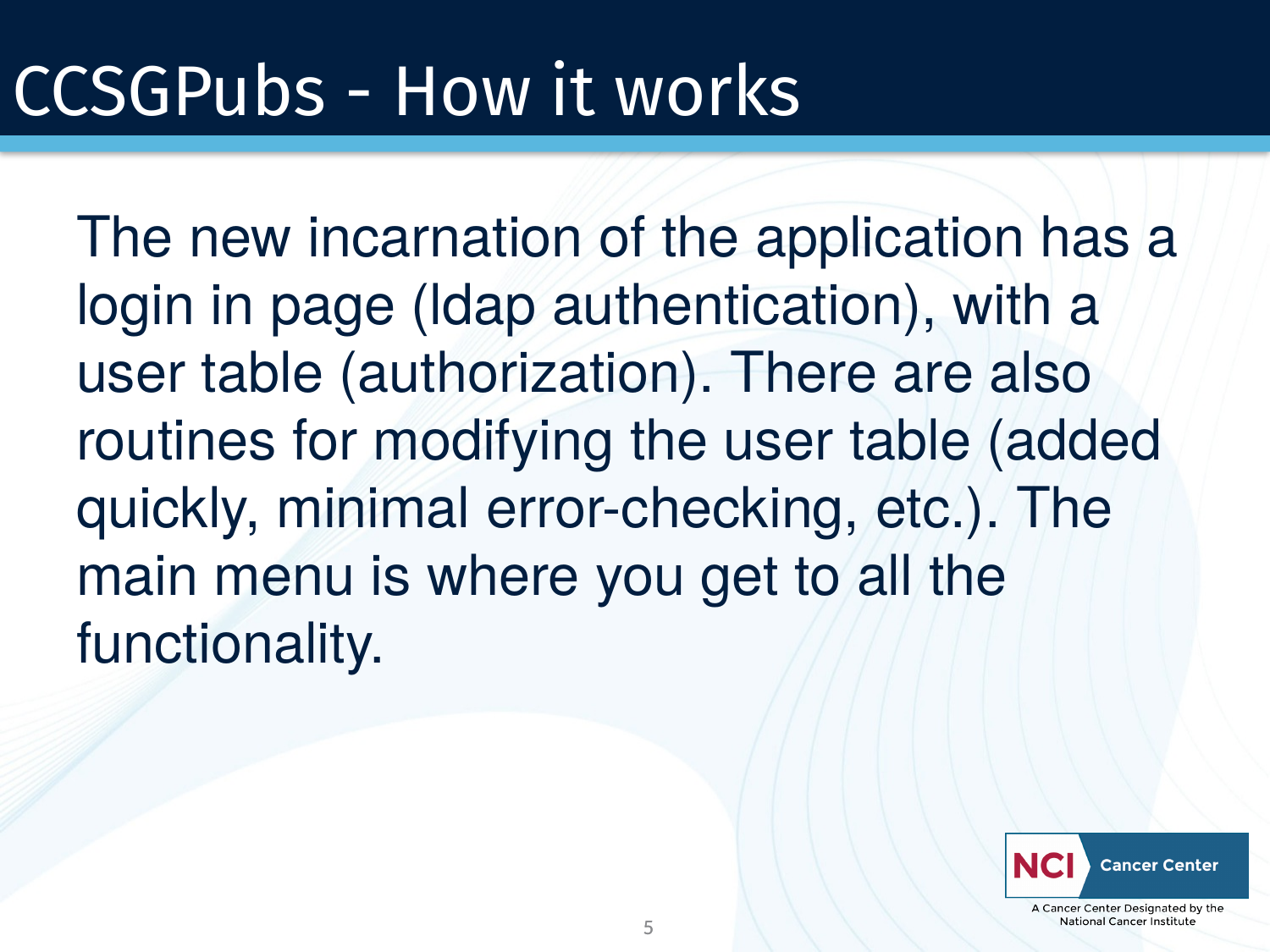

# CCSGPubs - How it works
The new incarnation of the application has a login in page (ldap authentication), with a user table (authorization). There are also routines for modifying the user table (added quickly, minimal error-checking, etc.). The main menu is where you get to all the functionality.